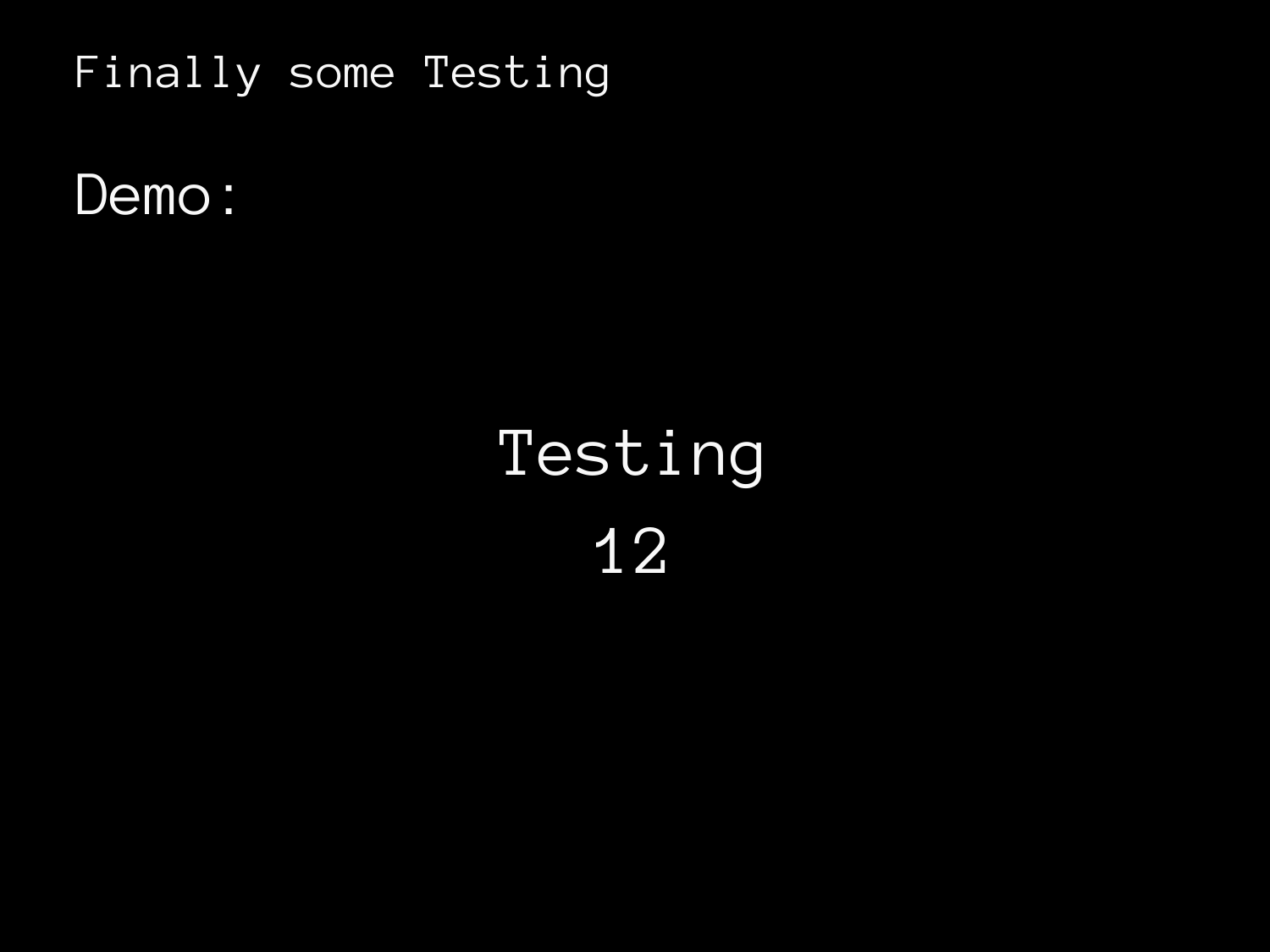

# Finally some Testing
Demo:

Testing
12